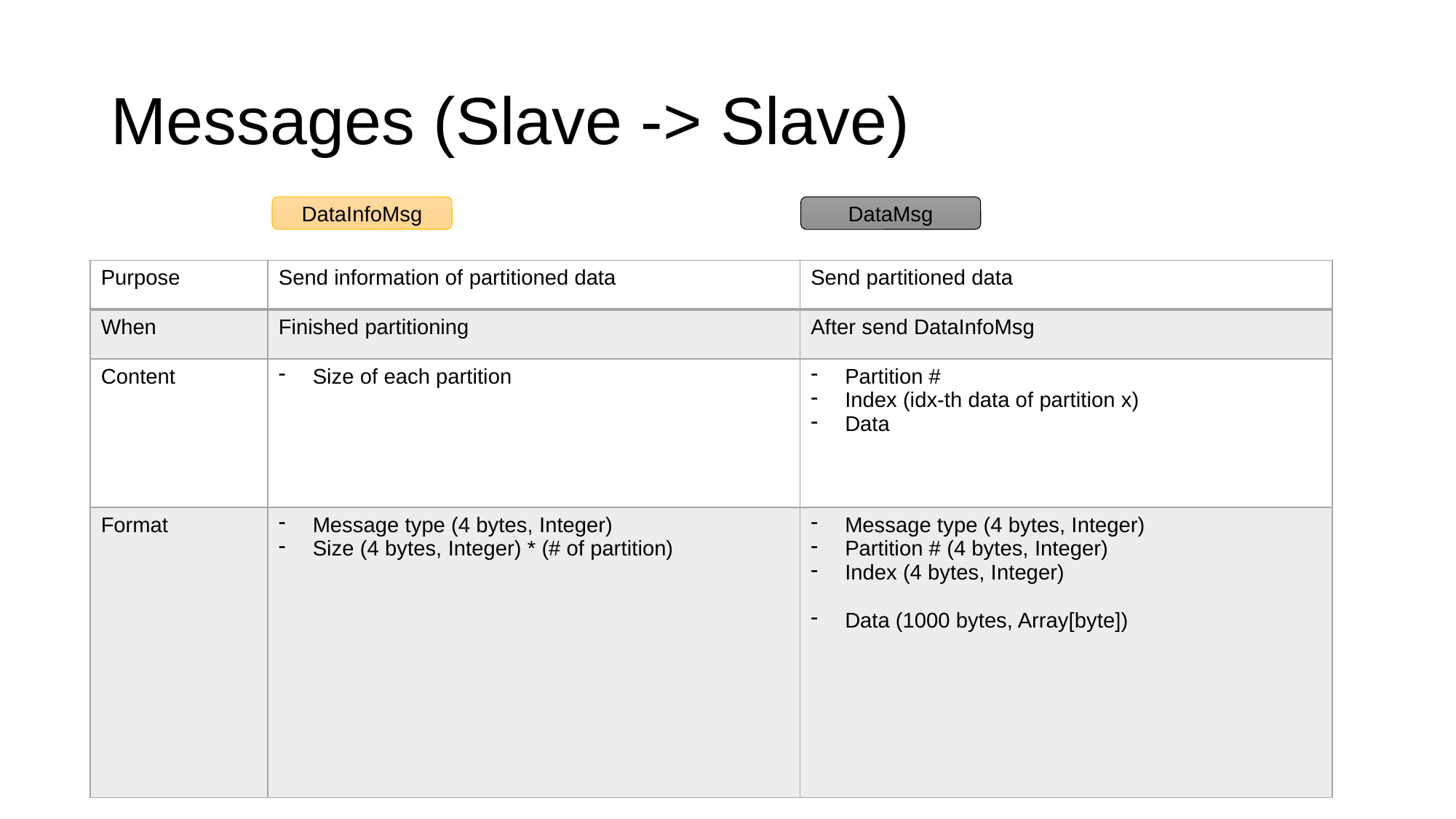

# Messages (Slave -> Slave)
DataInfoMsg
DataMsg
| Purpose | Send information of partitioned data | Send partitioned data |
| --- | --- | --- |
| When | Finished partitioning | After send DataInfoMsg |
| Content | Size of each partition | Partition # Index (idx-th data of partition x) Data |
| Format | Message type (4 bytes, Integer) Size (4 bytes, Integer) \* (# of partition) | Message type (4 bytes, Integer) Partition # (4 bytes, Integer) Index (4 bytes, Integer) Data (1000 bytes, Array[byte]) |